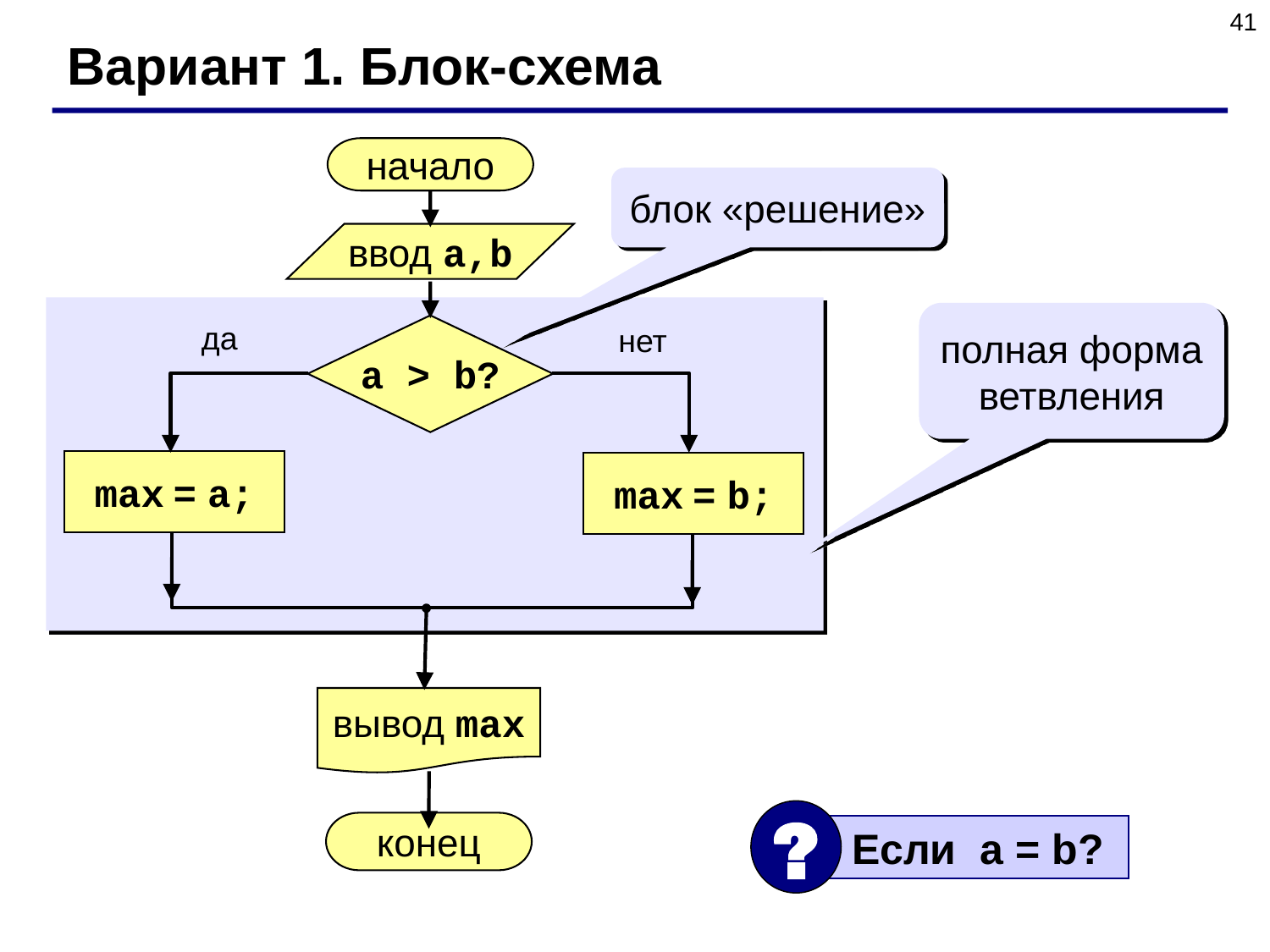

41
Вариант 1. Блок-схема

начало

ввод a,b

да
нет
a > b?

max = a;
max = b;

вывод max

конец
блок «решение»

полная форма ветвления
?
  Если  a = b?